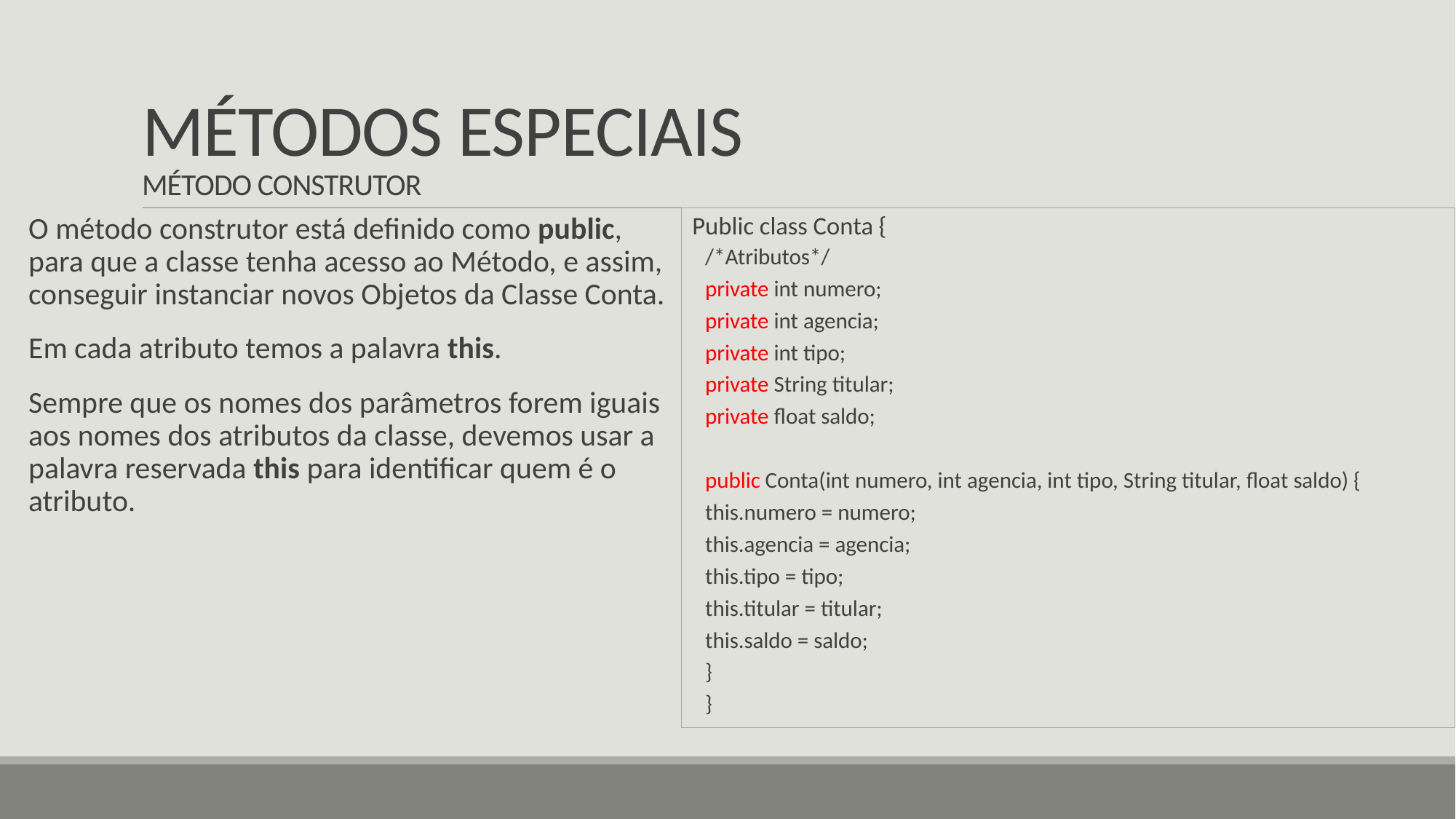

# MÉTODOS ESPECIAIS MÉTODO CONSTRUTOR
O método construtor está definido como public, para que a classe tenha acesso ao Método, e assim, conseguir instanciar novos Objetos da Classe Conta.
Em cada atributo temos a palavra this.
Sempre que os nomes dos parâmetros forem iguais aos nomes dos atributos da classe, devemos usar a palavra reservada this para identificar quem é o atributo.
Public class Conta {
	/*Atributos*/
	private int numero;
	private int agencia;
	private int tipo;
	private String titular;
	private float saldo;

	public Conta(int numero, int agencia, int tipo, String titular, float saldo) {
		this.numero = numero;
		this.agencia = agencia;
		this.tipo = tipo;
		this.titular = titular;
		this.saldo = saldo;
	}
}